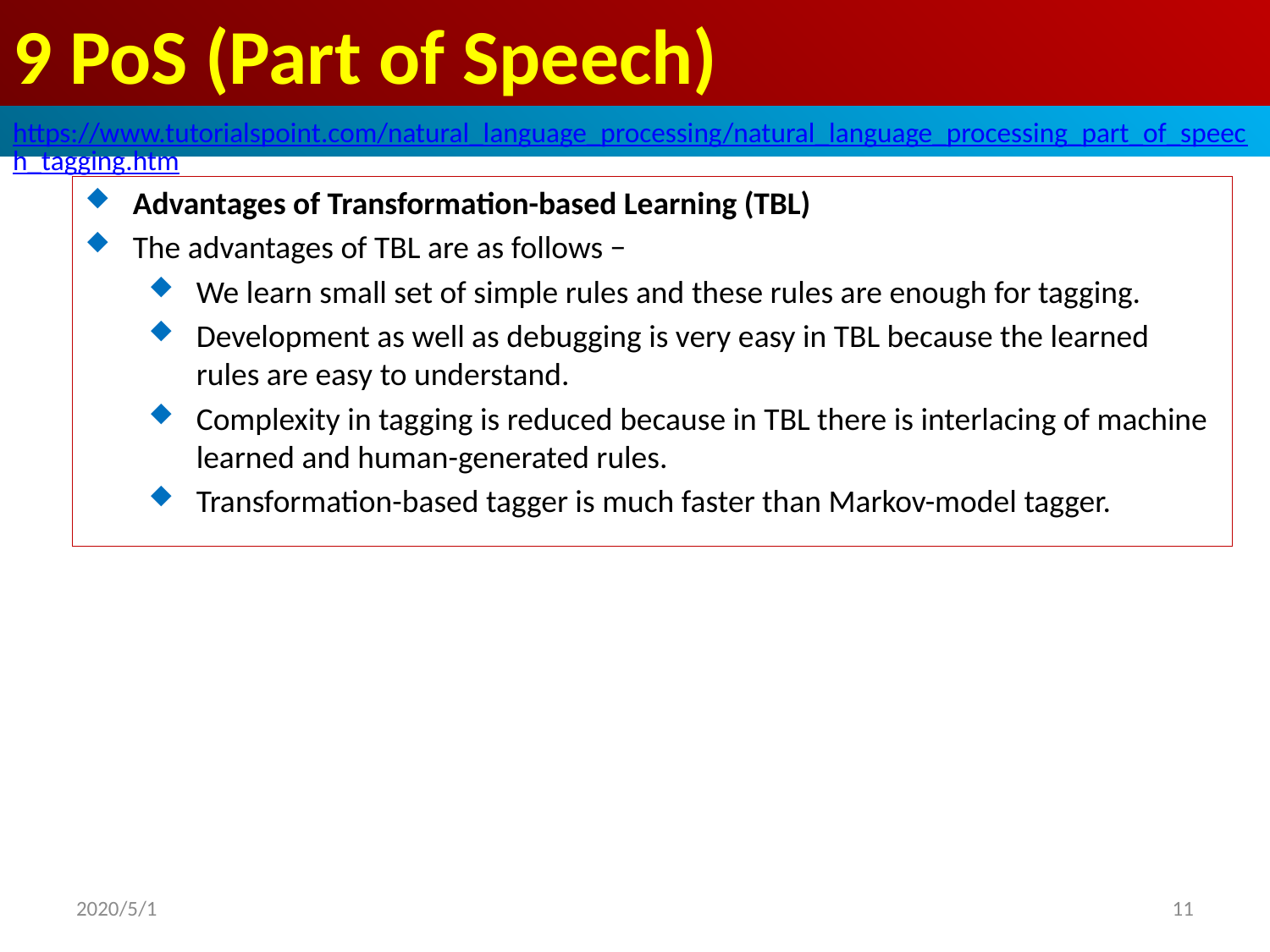

# 9 PoS (Part of Speech)
https://www.tutorialspoint.com/natural_language_processing/natural_language_processing_part_of_speech_tagging.htm
Advantages of Transformation-based Learning (TBL)
The advantages of TBL are as follows −
We learn small set of simple rules and these rules are enough for tagging.
Development as well as debugging is very easy in TBL because the learned rules are easy to understand.
Complexity in tagging is reduced because in TBL there is interlacing of machine learned and human-generated rules.
Transformation-based tagger is much faster than Markov-model tagger.
2020/5/1
11